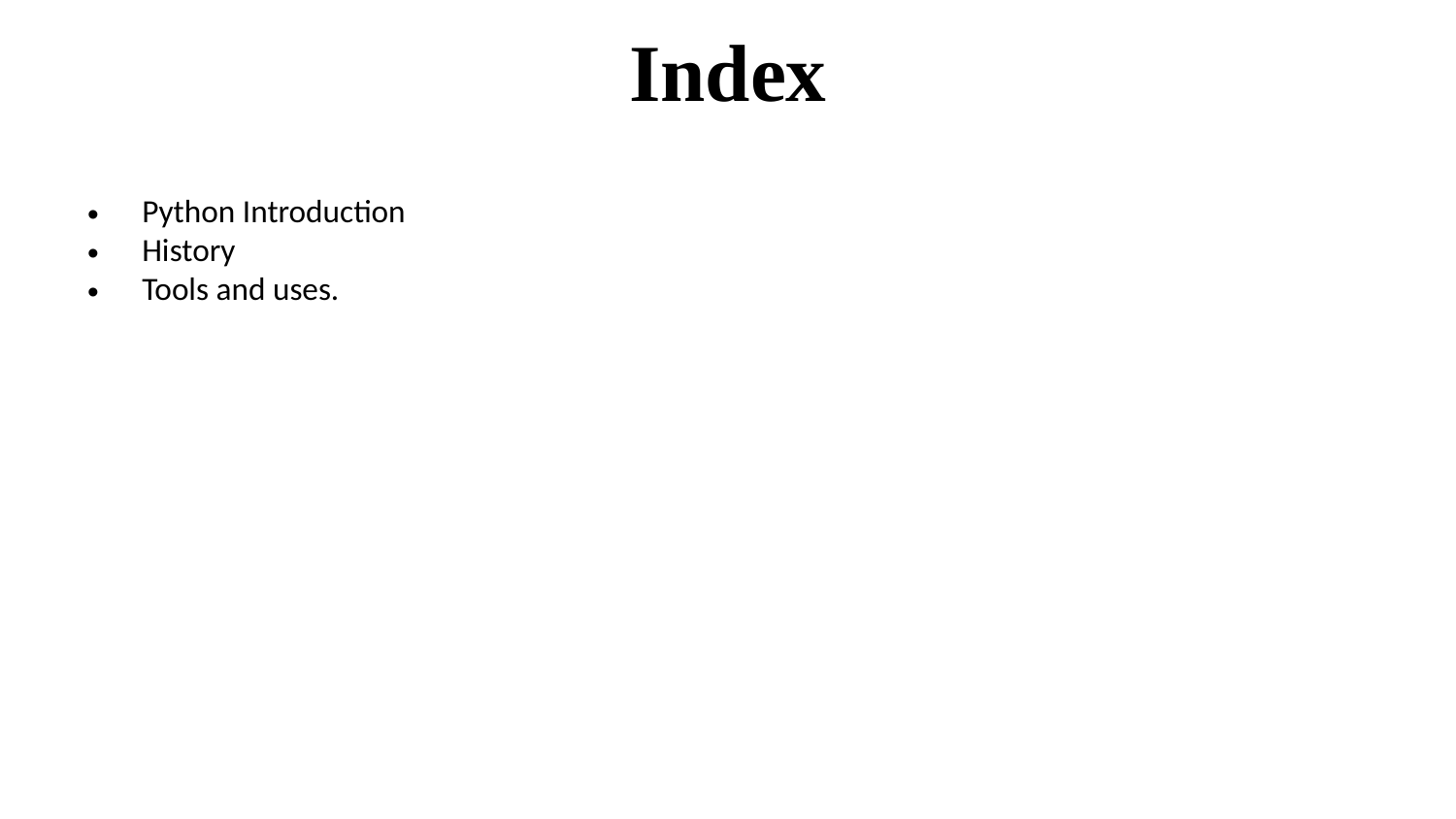

# Index
Python Introduction
History
Tools and uses.